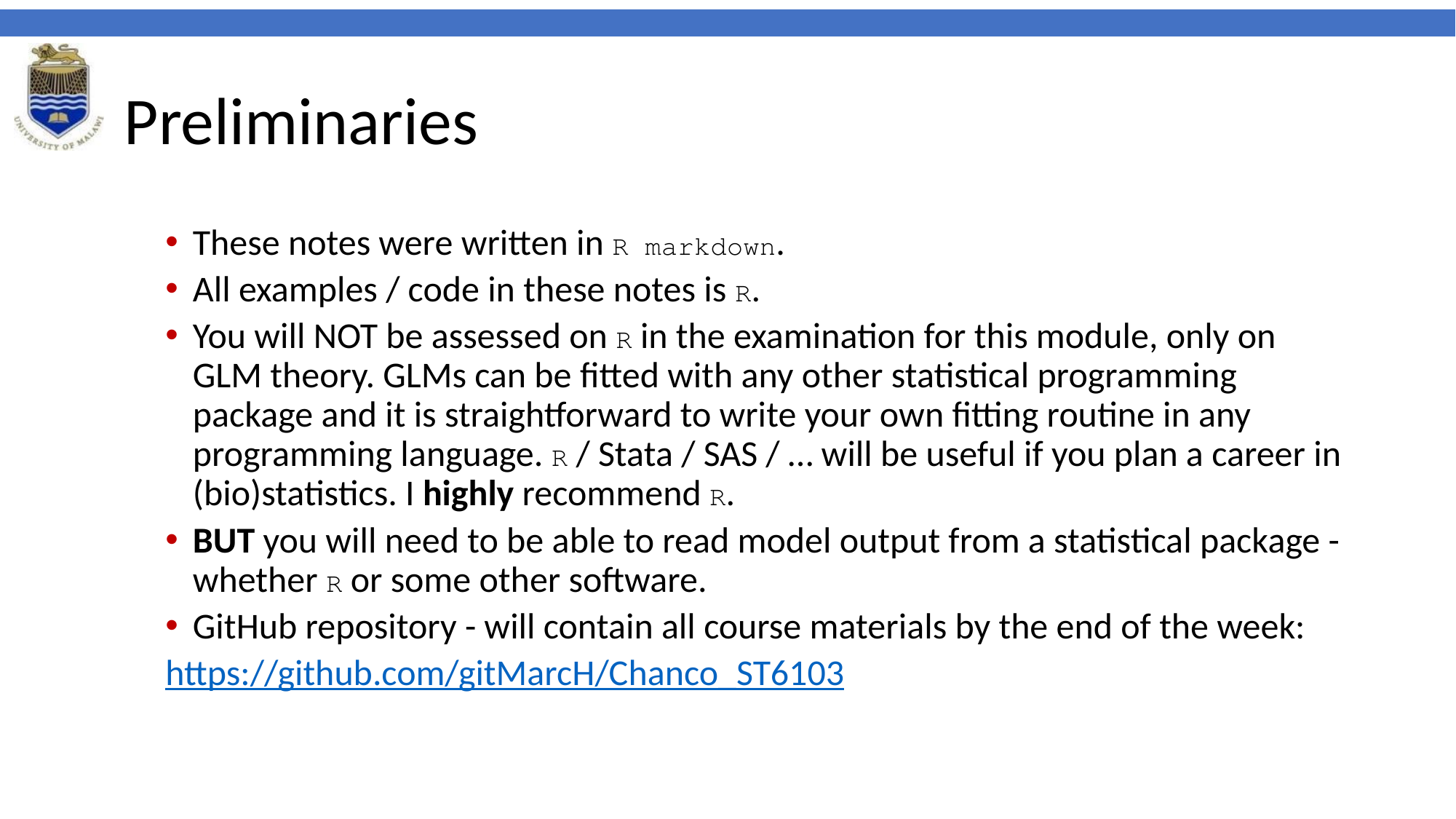

# Preliminaries
These notes were written in R markdown.
All examples / code in these notes is R.
You will NOT be assessed on R in the examination for this module, only on GLM theory. GLMs can be fitted with any other statistical programming package and it is straightforward to write your own fitting routine in any programming language. R / Stata / SAS / … will be useful if you plan a career in (bio)statistics. I highly recommend R.
BUT you will need to be able to read model output from a statistical package - whether R or some other software.
GitHub repository - will contain all course materials by the end of the week:
https://github.com/gitMarcH/Chanco_ST6103